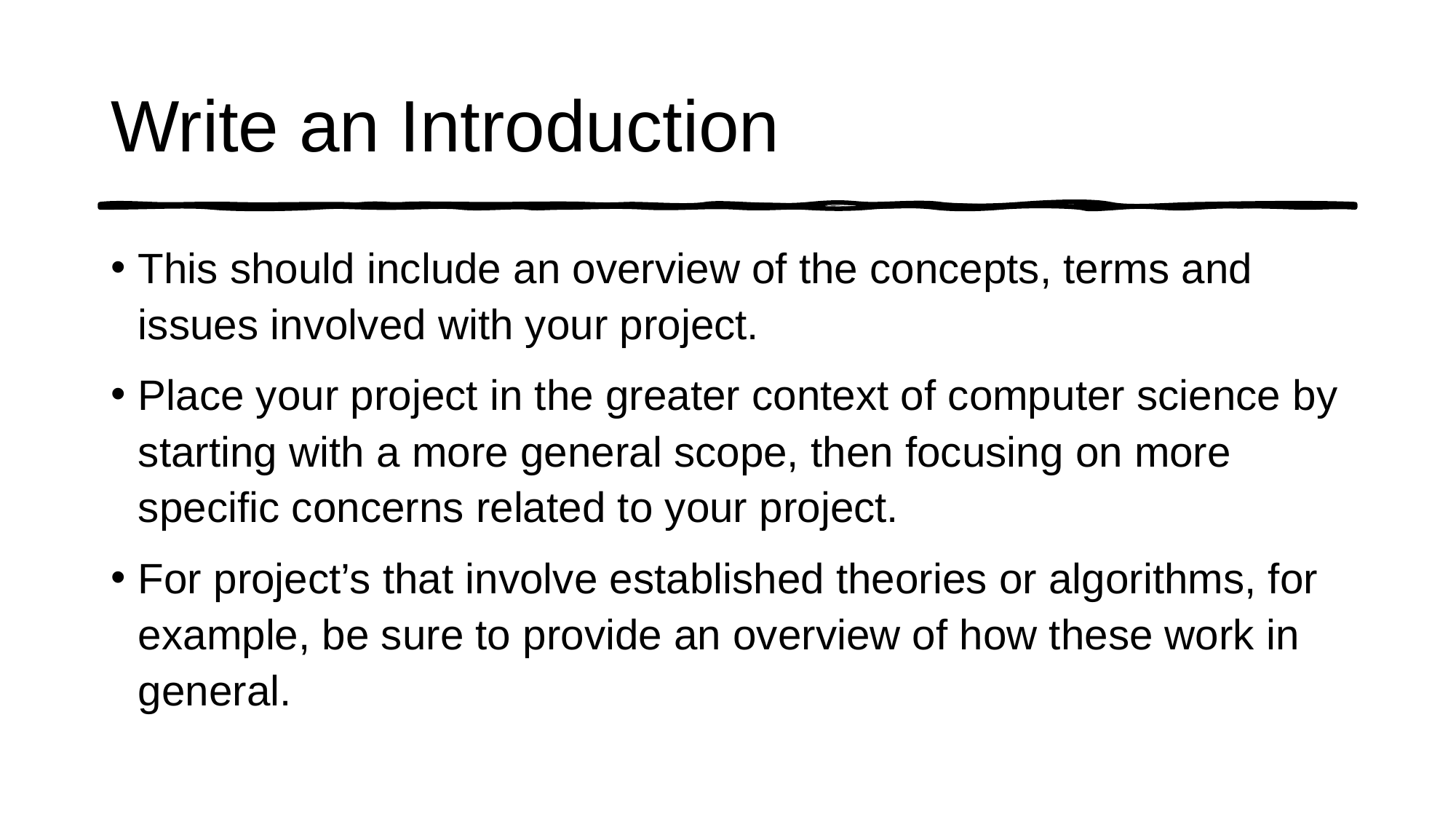

# Write an Introduction
This should include an overview of the concepts, terms and issues involved with your project.
Place your project in the greater context of computer science by starting with a more general scope, then focusing on more specific concerns related to your project.
For project’s that involve established theories or algorithms, for example, be sure to provide an overview of how these work in general.